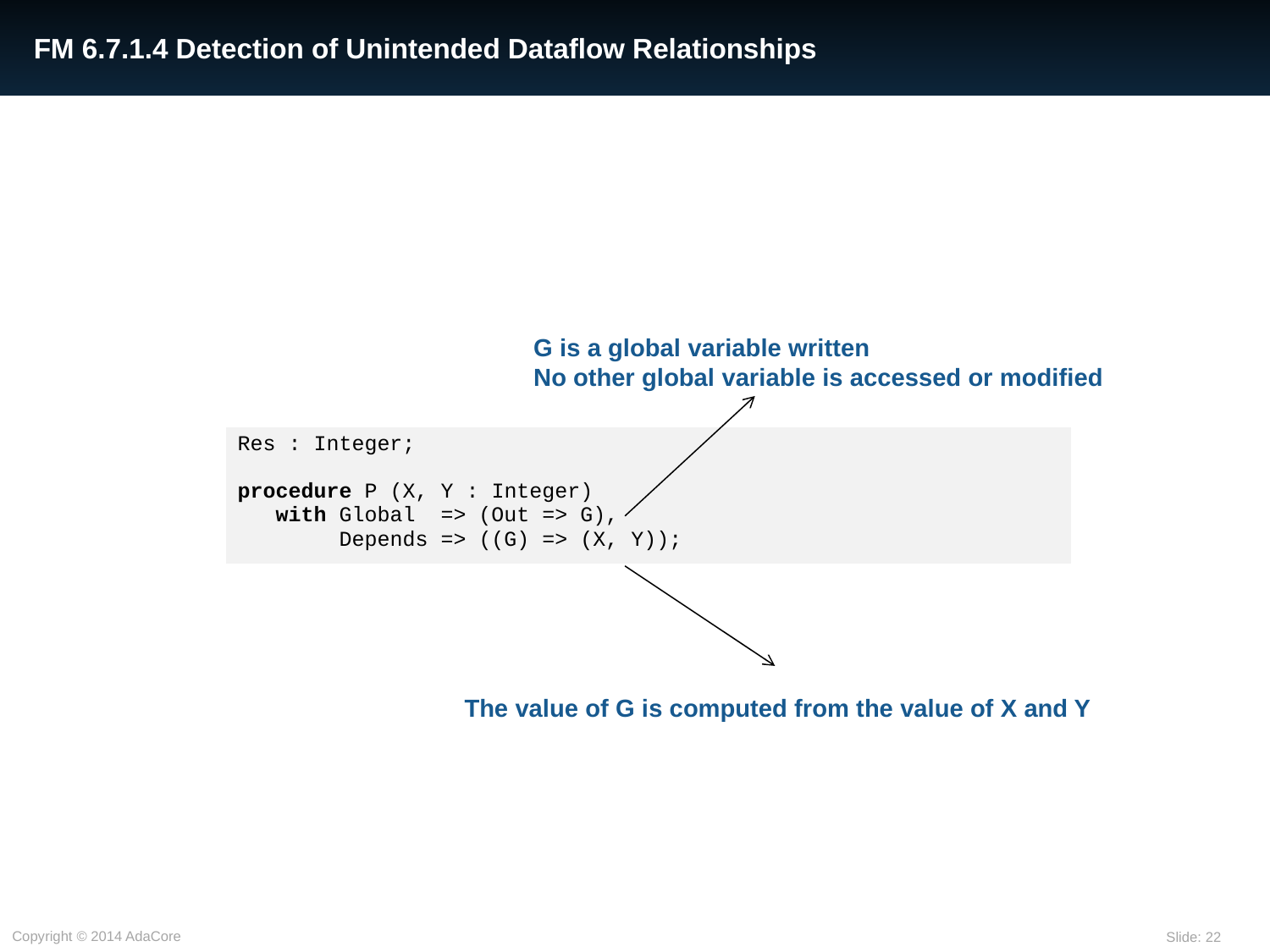

# FM 6.7.1.4 Detection of Unintended Dataflow Relationships
G is a global variable written
No other global variable is accessed or modified
| Res : Integer; procedure P (X, Y : Integer) with Global => (Out => G), Depends => ((G) => (X, Y)); |
| --- |
The value of G is computed from the value of X and Y